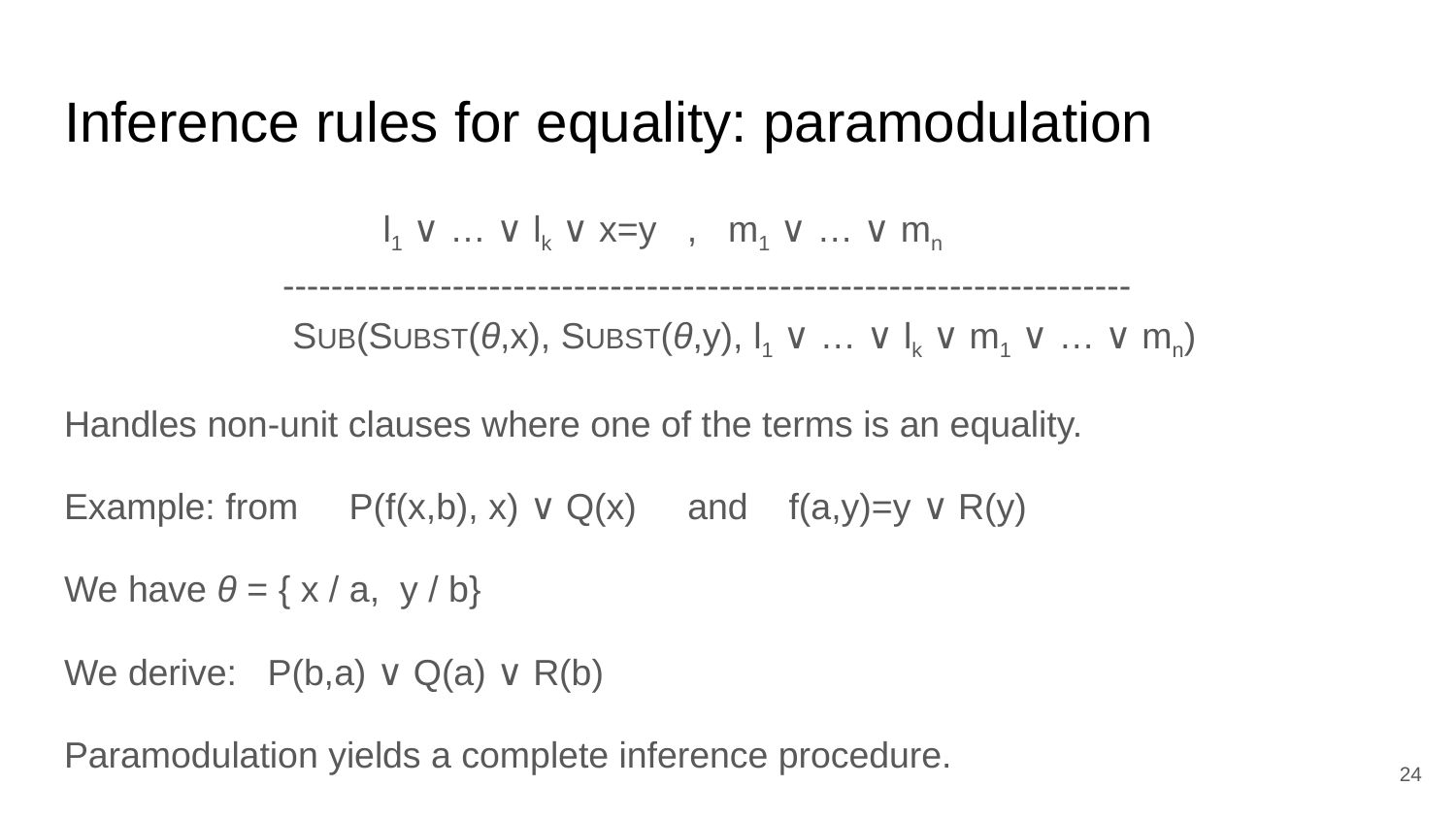

# Inference rules for equality: paramodulation
                 l1 ∨ … ∨ lk ∨ x=y   ,   m1 ∨ … ∨ mn
	----------------------------------------------------------------------
	 SUB(SUBST(θ,x), SUBST(θ,y), l1 ∨ … ∨ lk ∨ m1 ∨ … ∨ mn)
Handles non-unit clauses where one of the terms is an equality.
Example: from     P(f(x,b), x) ∨ Q(x)     and    f(a,y)=y ∨ R(y)
We have θ = { x / a,  y / b}
We derive:   P(b,a) ∨ Q(a) ∨ R(b)
Paramodulation yields a complete inference procedure.
24